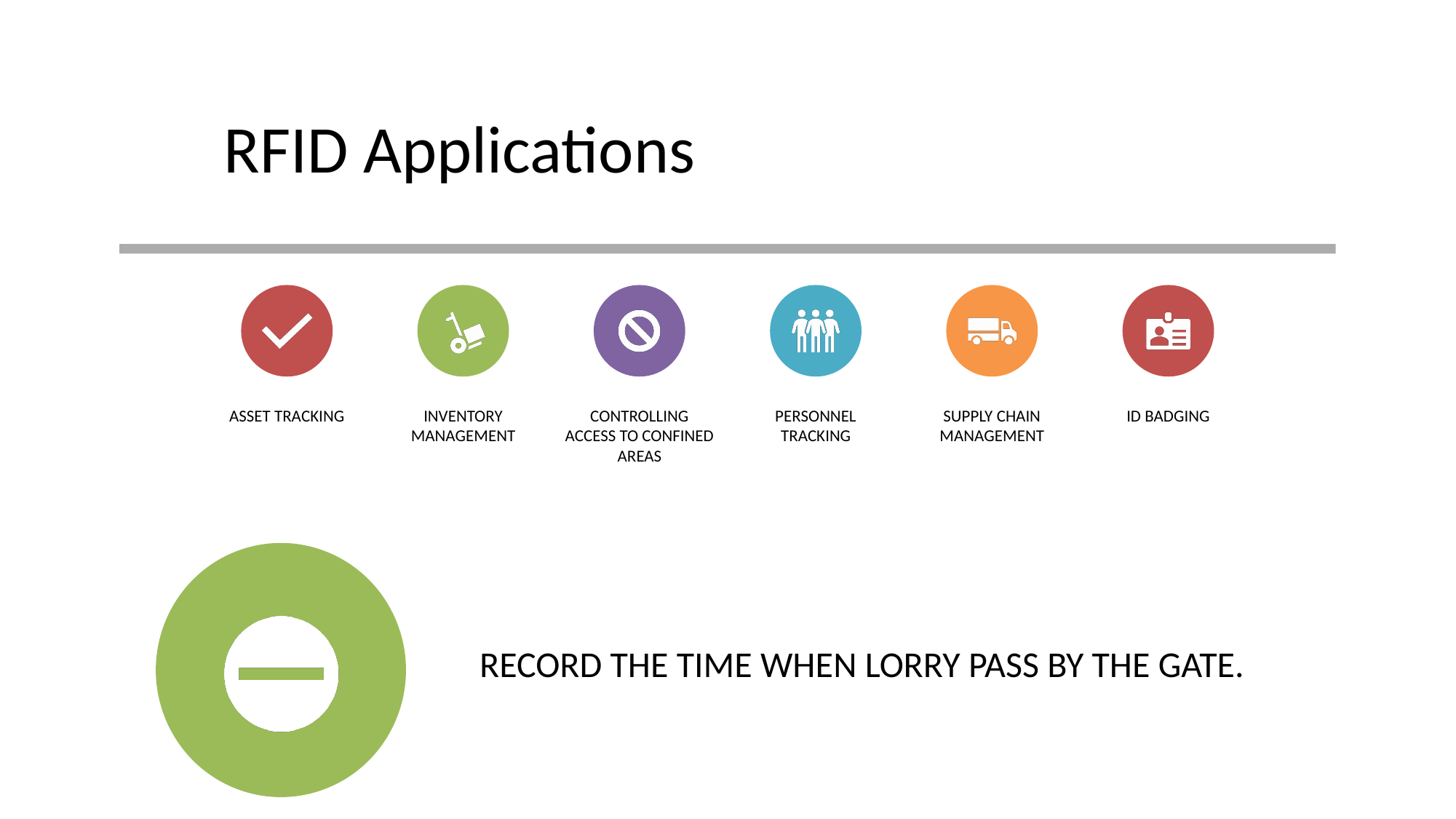

# RFID Applications

Asset tracking
Inventory management
Controlling access to confined areas
Personnel tracking
Supply chain management
ID badging
Record the time when lorry pass by the gate.